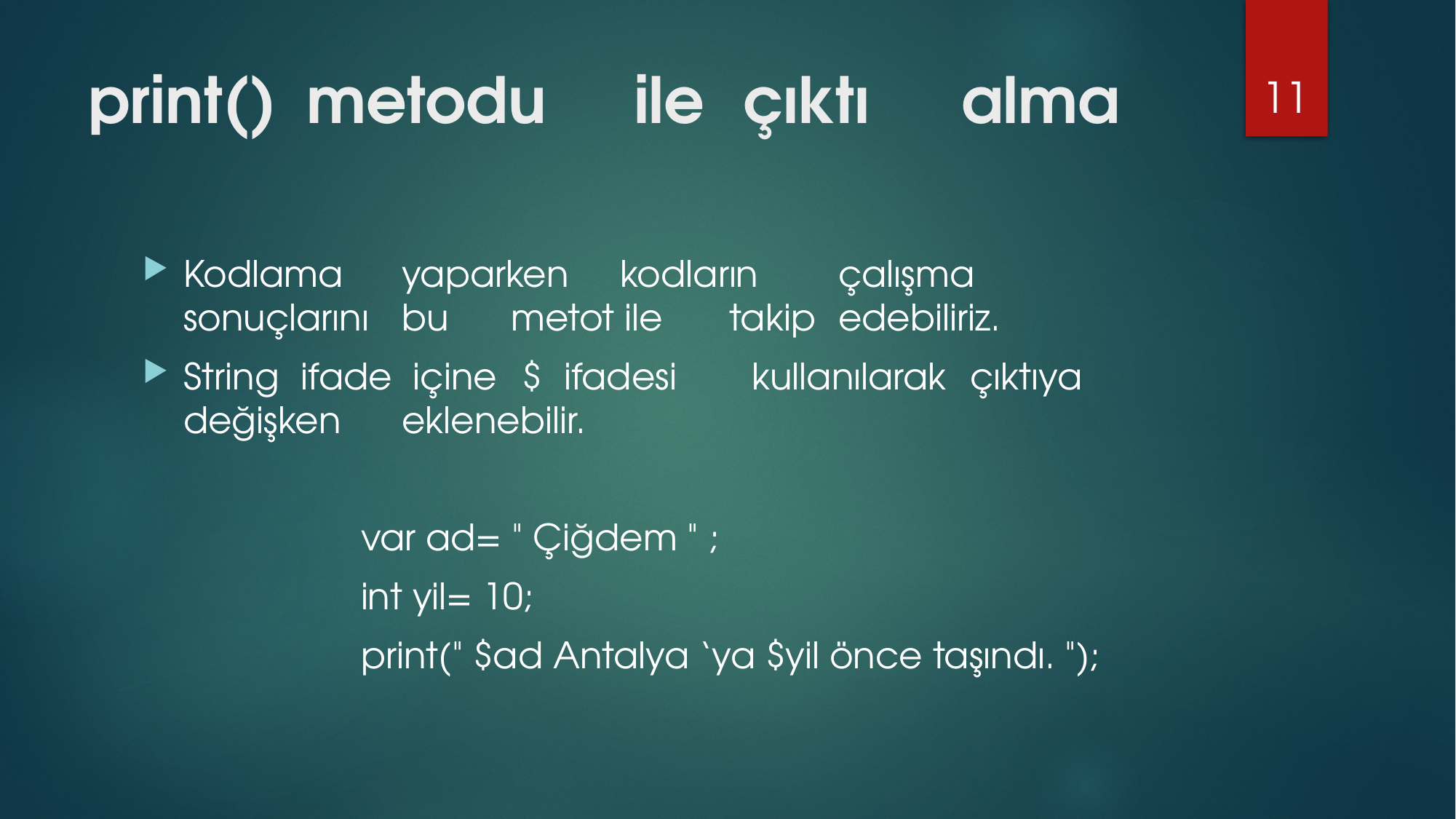

11
# print()	metodu	ile	çıktı	alma
Kodlama	yaparken	kodların	çalışma	sonuçlarını	bu	metot ile	takip	edebiliriz.
String ifade	içine	$ ifadesi	kullanılarak	çıktıya	değişken	eklenebilir.

		var ad= " Çiğdem " ;
		int yil= 10;
 		print(" $ad Antalya ‘ya $yil önce taşındı. ");